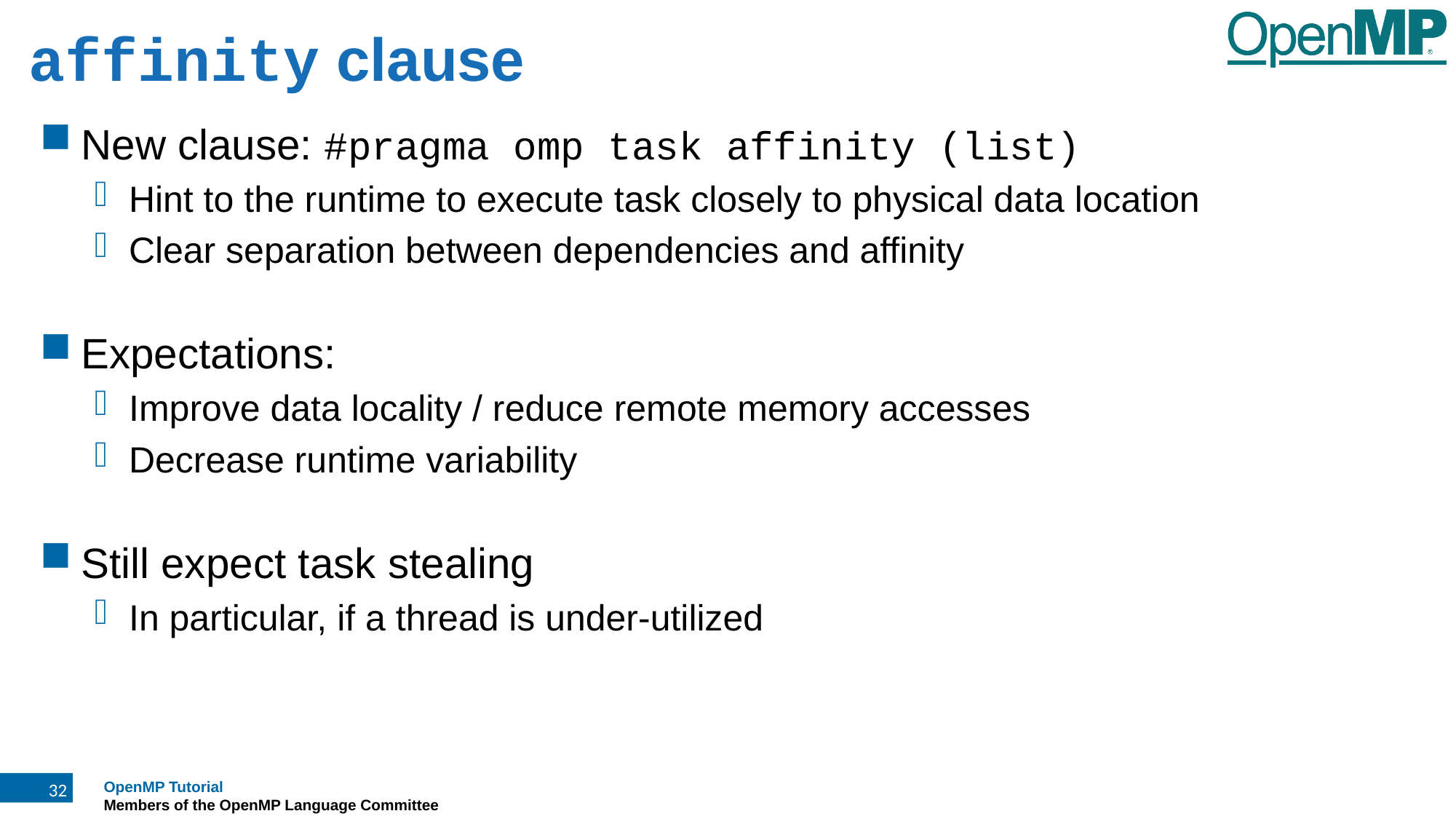

affinity clause
New clause: #pragma omp task affinity (list)
Hint to the runtime to execute task closely to physical data location
Clear separation between dependencies and affinity

Expectations:
Improve data locality / reduce remote memory accesses
Decrease runtime variability

Still expect task stealing
In particular, if a thread is under-utilized
32